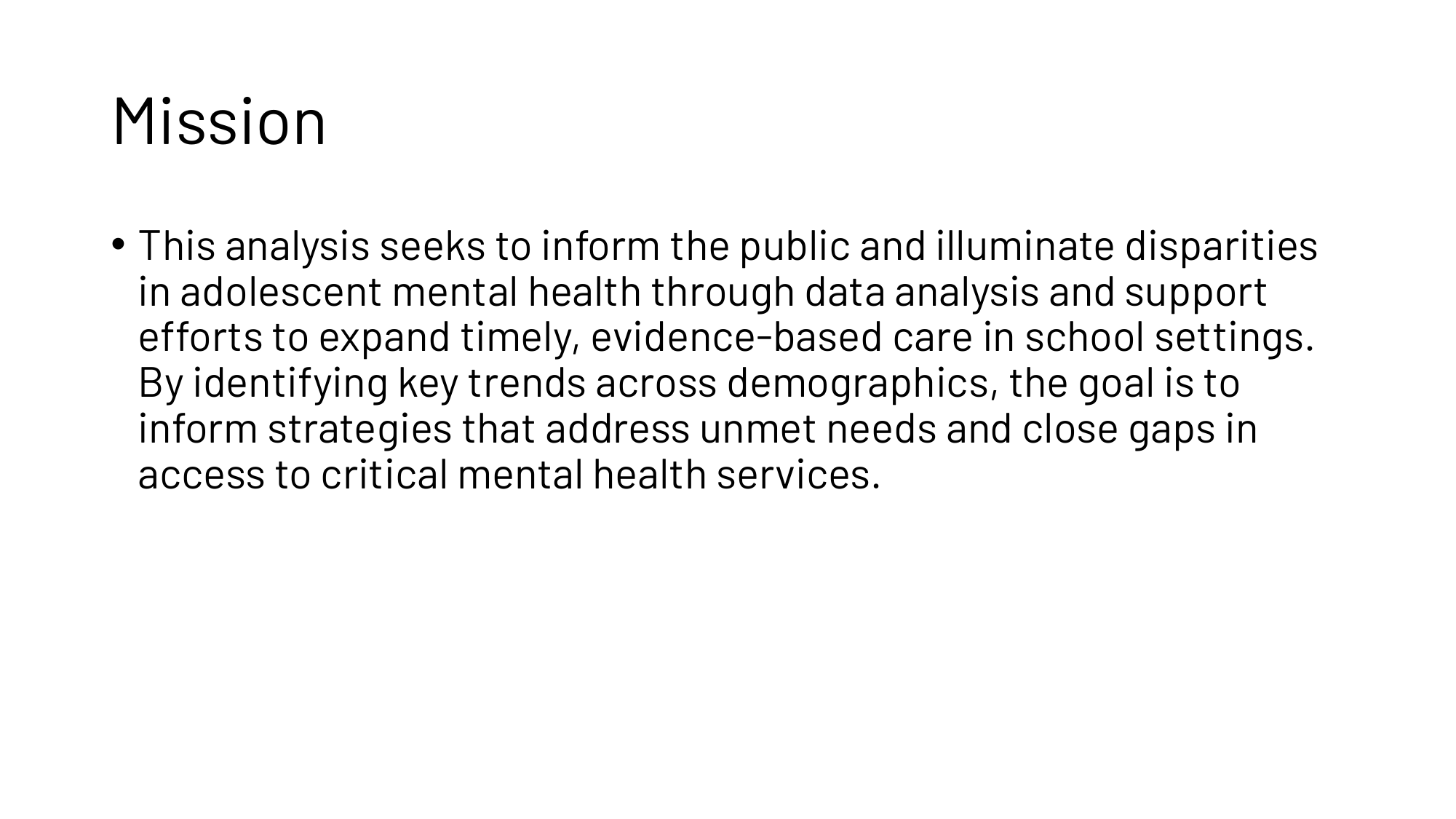

# Mission
This analysis seeks to inform the public and illuminate disparities in adolescent mental health through data analysis and support efforts to expand timely, evidence-based care in school settings. By identifying key trends across demographics, the goal is to inform strategies that address unmet needs and close gaps in access to critical mental health services.